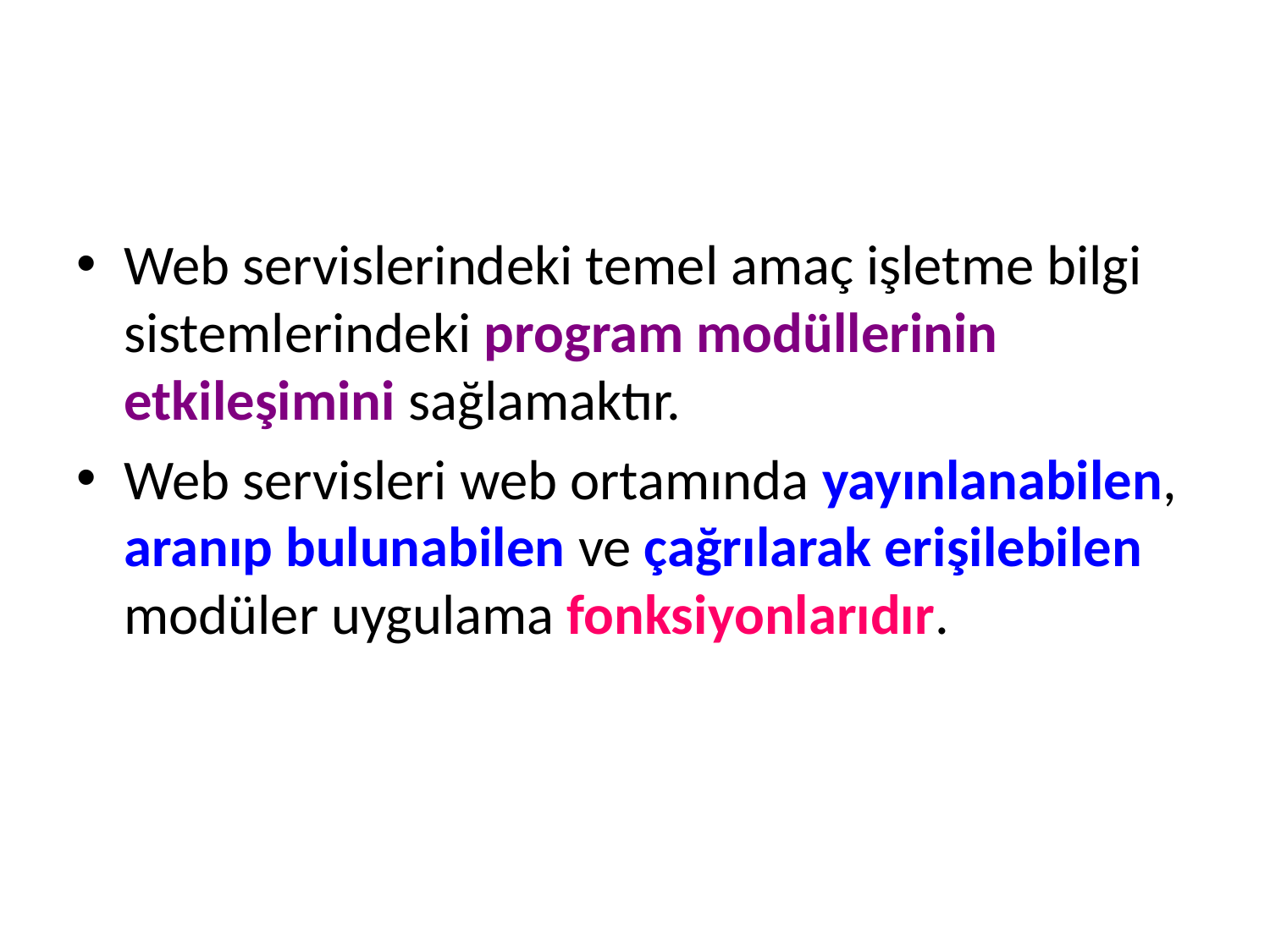

#
Web servislerindeki temel amaç işletme bilgi sistemlerindeki program modüllerinin etkileşimini sağlamaktır.
Web servisleri web ortamında yayınlanabilen, aranıp bulunabilen ve çağrılarak erişilebilen  modüler uygulama fonksiyonlarıdır.